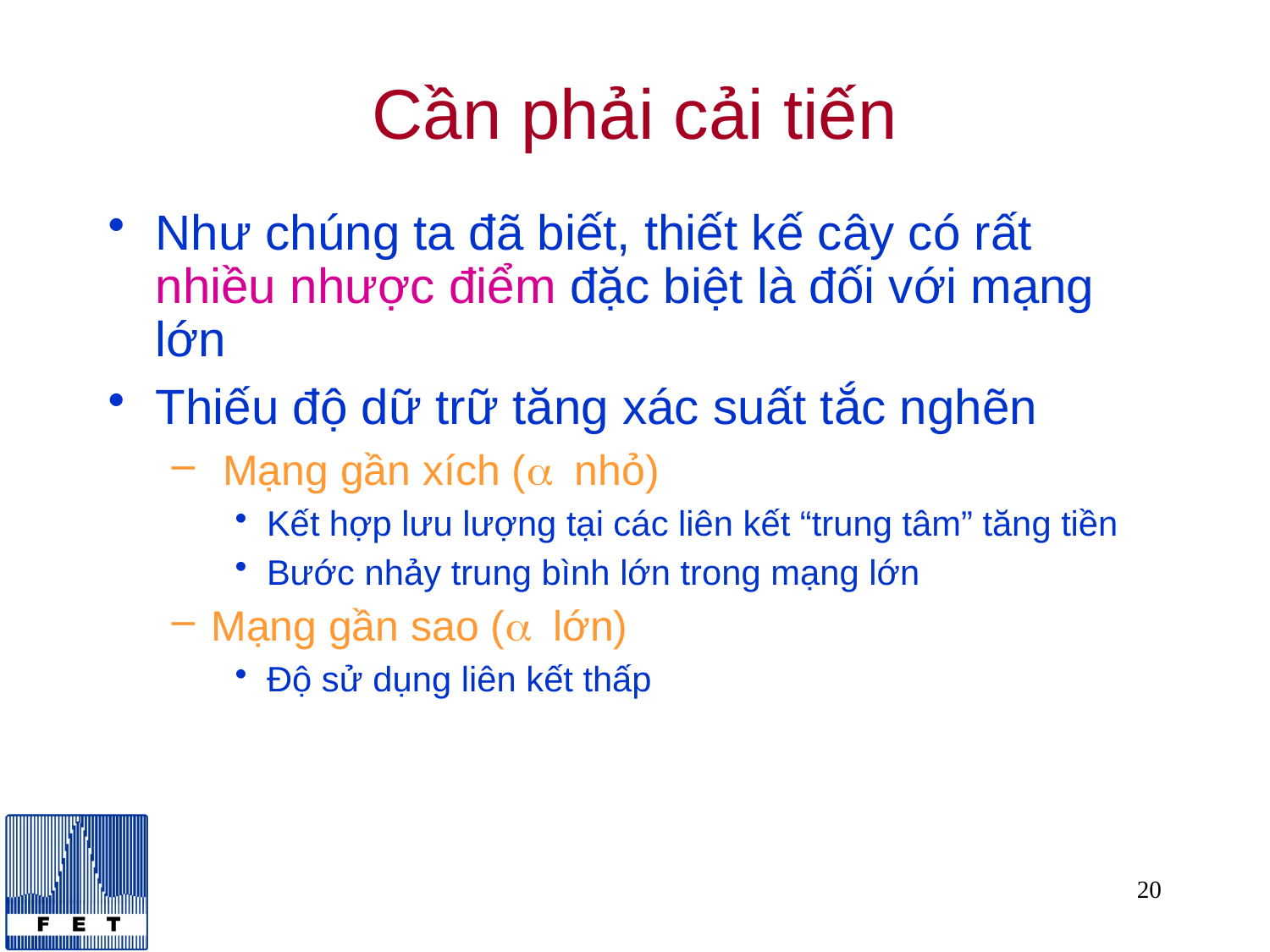

# Cần phải cải tiến
Như chúng ta đã biết, thiết kế cây có rất nhiều nhược điểm đặc biệt là đối với mạng lớn
Thiếu độ dữ trữ tăng xác suất tắc nghẽn
 Mạng gần xích (α nhỏ)
Kết hợp lưu lượng tại các liên kết “trung tâm” tăng tiền
Bước nhảy trung bình lớn trong mạng lớn
Mạng gần sao (α lớn)
Độ sử dụng liên kết thấp
20